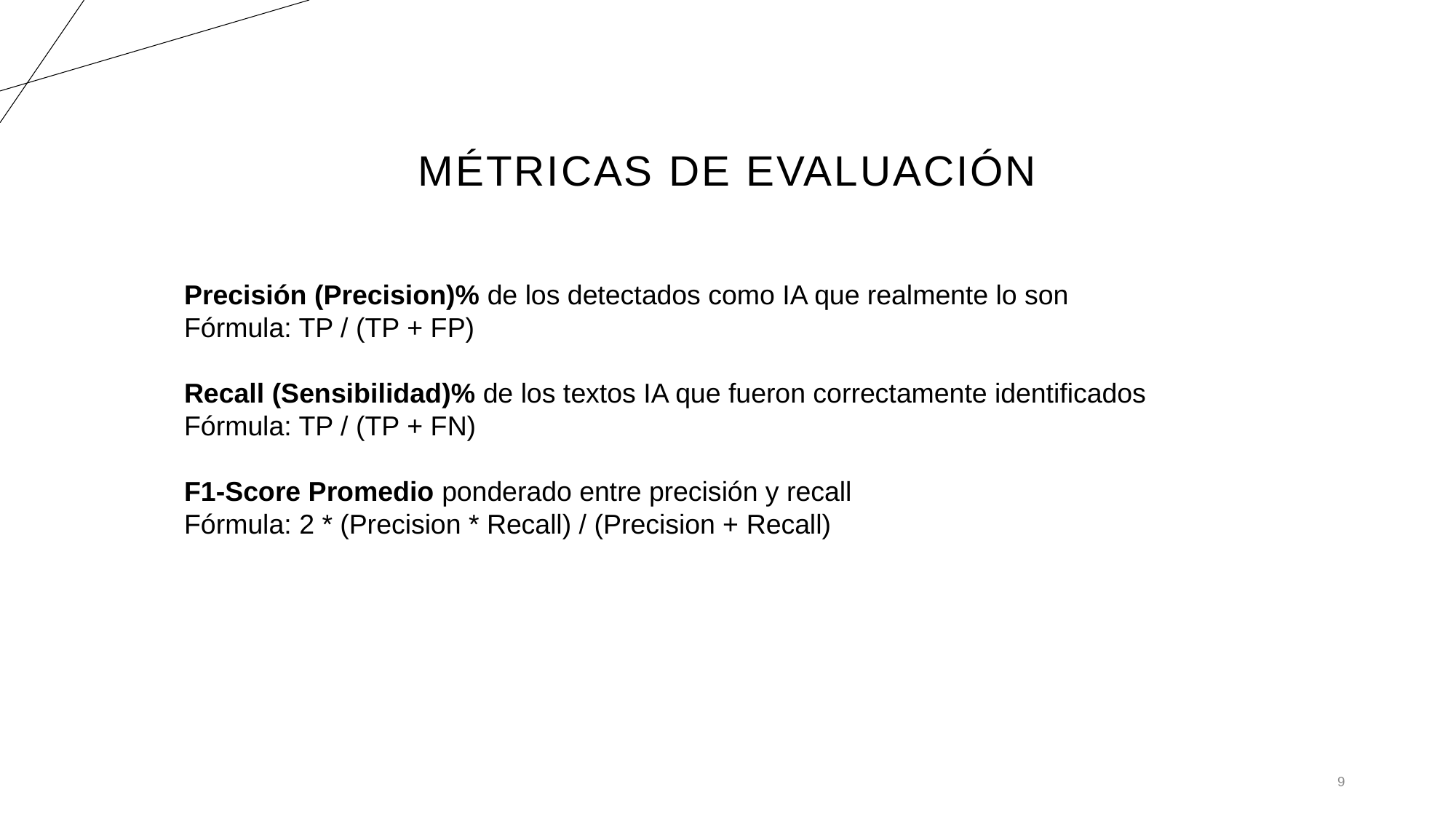

# Métricas de evaluación
Precisión (Precision)% de los detectados como IA que realmente lo son Fórmula: TP / (TP + FP)

Recall (Sensibilidad)% de los textos IA que fueron correctamente identificados Fórmula: TP / (TP + FN)

F1-Score Promedio ponderado entre precisión y recall
Fórmula: 2 * (Precision * Recall) / (Precision + Recall)
9